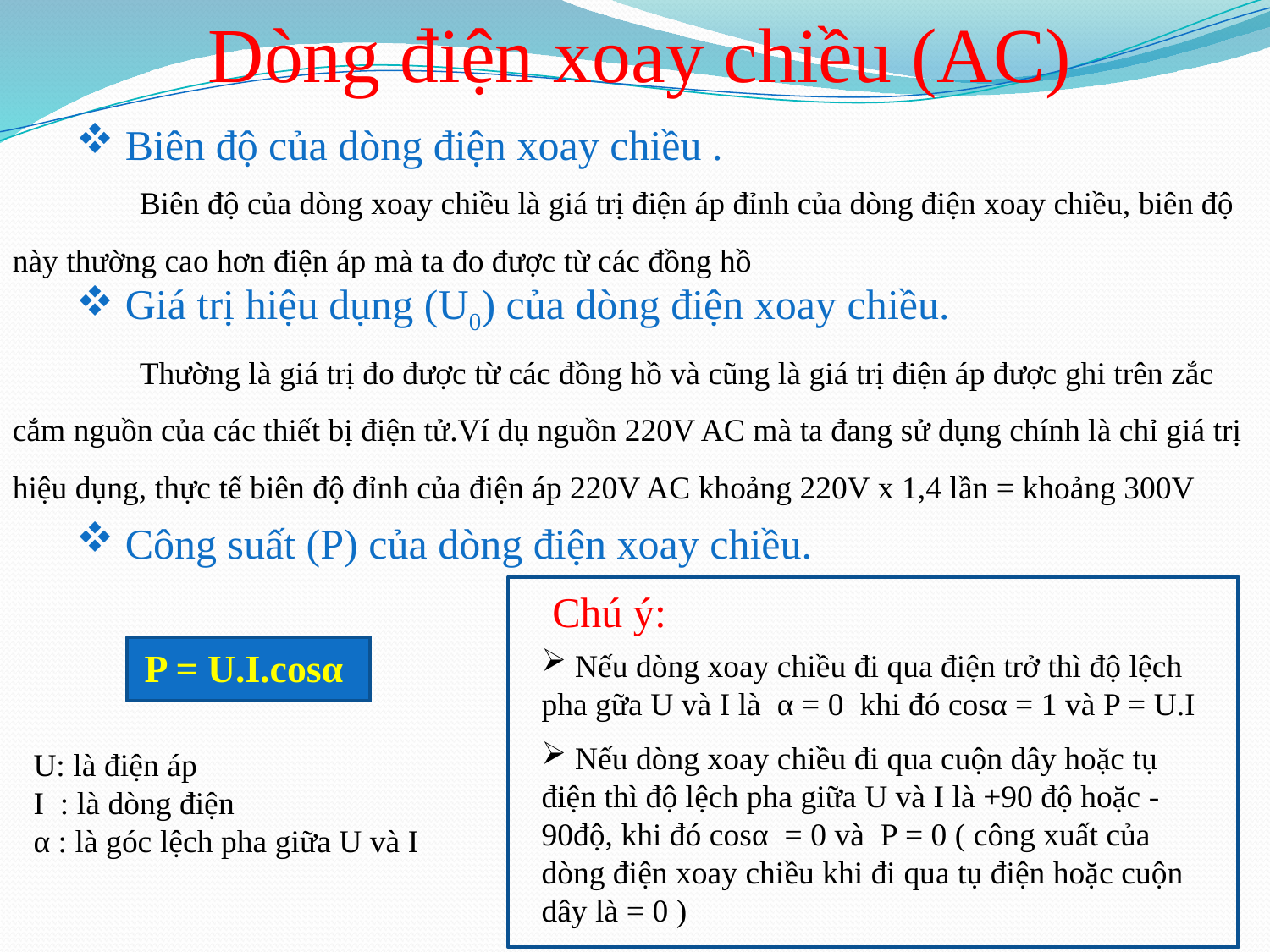

Dòng điện xoay chiều (AC)
 Biên độ của dòng điện xoay chiều .
	Biên độ của dòng xoay chiều là giá trị điện áp đỉnh của dòng điện xoay chiều, biên độ này thường cao hơn điện áp mà ta đo được từ các đồng hồ
 Giá trị hiệu dụng (U0) của dòng điện xoay chiều.
	Thường là giá trị đo được từ các đồng hồ và cũng là giá trị điện áp được ghi trên zắc cắm nguồn của các thiết bị điện tử.Ví dụ nguồn 220V AC mà ta đang sử dụng chính là chỉ giá trị hiệu dụng, thực tế biên độ đỉnh của điện áp 220V AC khoảng 220V x 1,4 lần = khoảng 300V
 Công suất (P) của dòng điện xoay chiều.

Chú ý:
P = U.I.cosα

 Nếu dòng xoay chiều đi qua điện trở thì độ lệch pha gữa U và I là  α = 0  khi đó cosα = 1 và P = U.I
 Nếu dòng xoay chiều đi qua cuộn dây hoặc tụ điện thì độ lệch pha giữa U và I là +90 độ hoặc -90độ, khi đó cosα  = 0 và  P = 0 ( công xuất của dòng điện xoay chiều khi đi qua tụ điện hoặc cuộn dây là = 0 )
U: là điện áp
I  : là dòng điện
α : là góc lệch pha giữa U và I